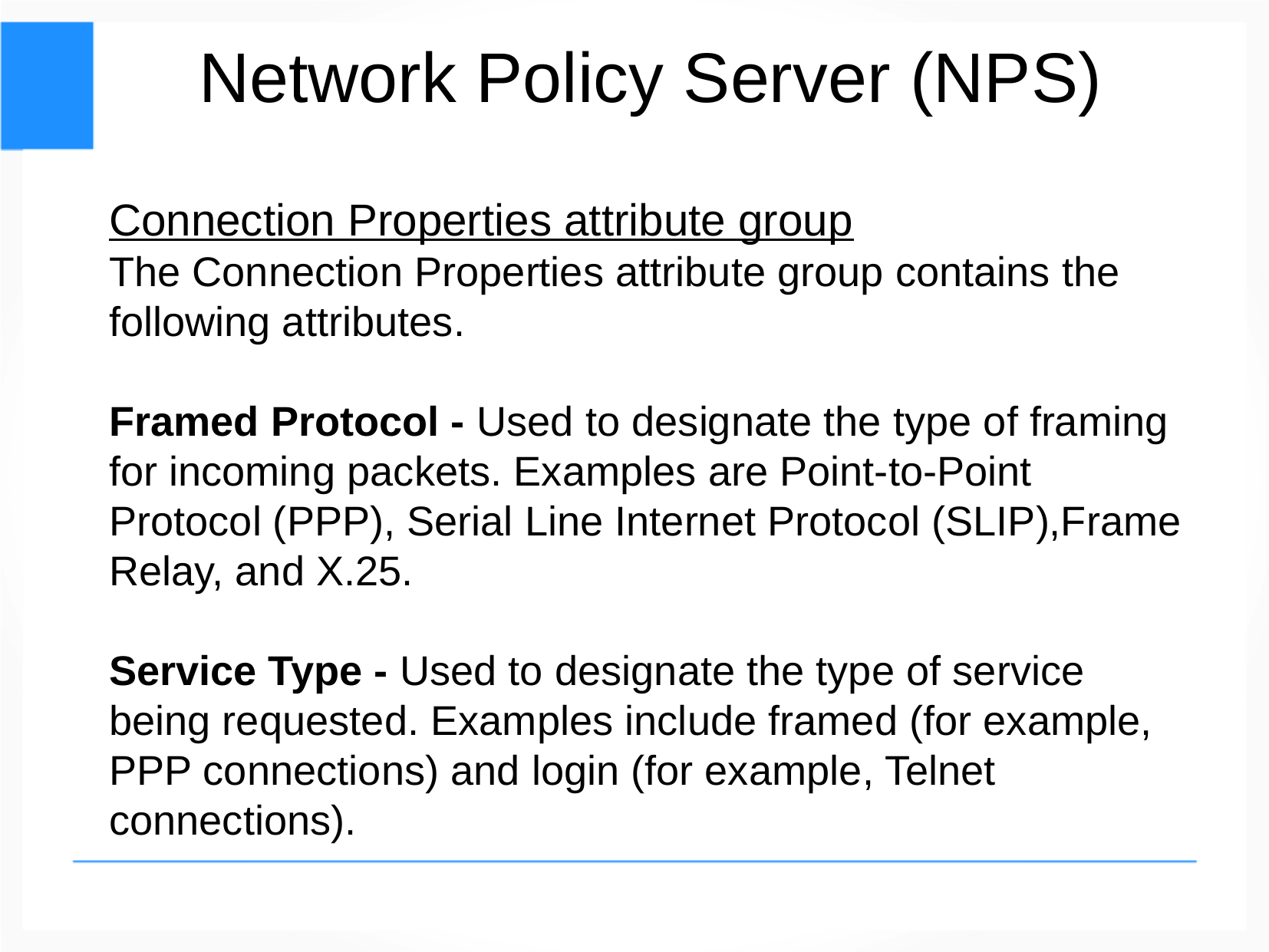

Network Policy Server (NPS)
Connection Properties attribute group
The Connection Properties attribute group contains the following attributes.

Framed Protocol - Used to designate the type of framing for incoming packets. Examples are Point-to-Point Protocol (PPP), Serial Line Internet Protocol (SLIP),Frame Relay, and X.25.

Service Type - Used to designate the type of service being requested. Examples include framed (for example, PPP connections) and login (for example, Telnet connections).